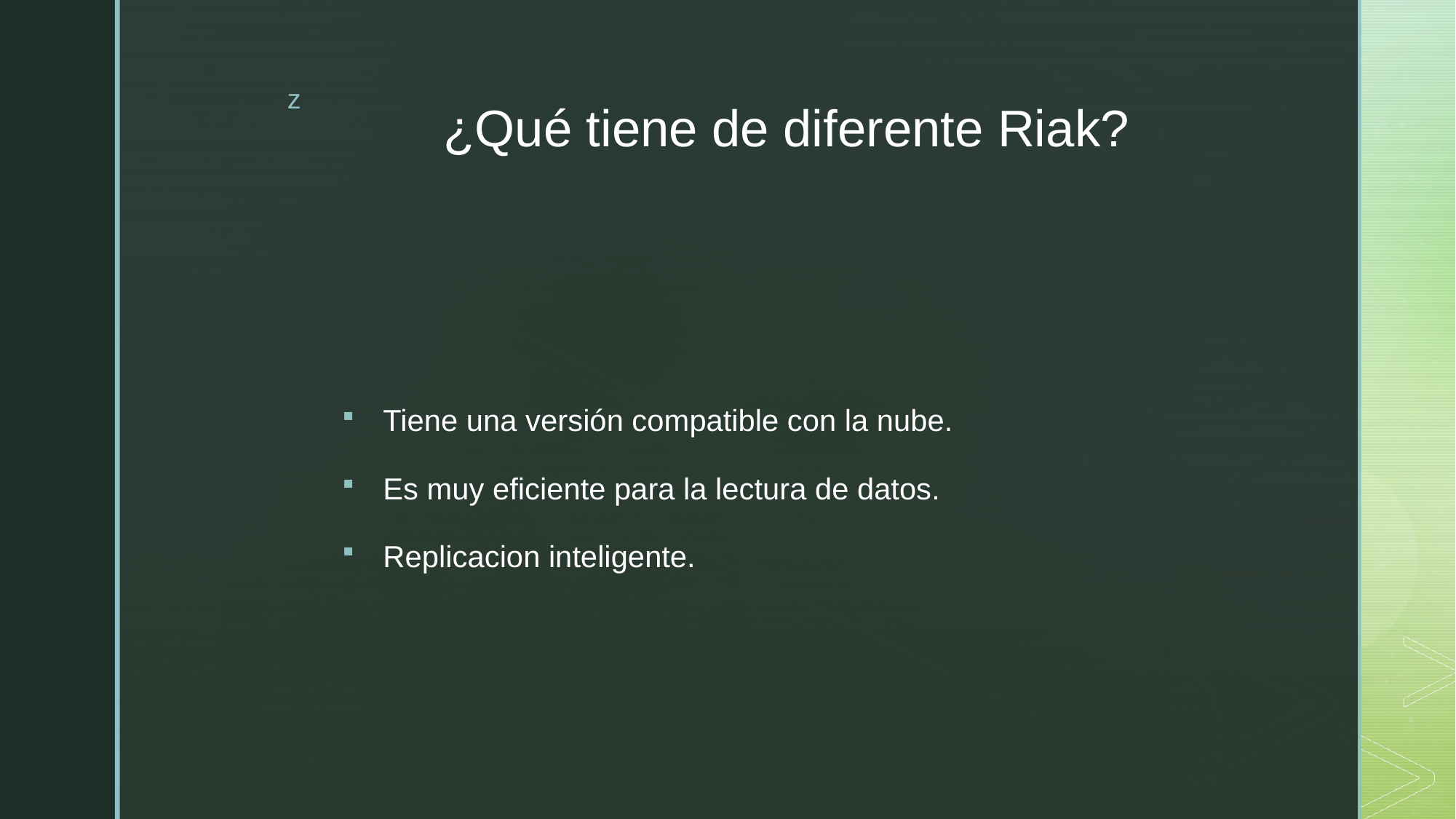

# ¿Qué tiene de diferente Riak?
Tiene una versión compatible con la nube.
Es muy eficiente para la lectura de datos.
Replicacion inteligente.